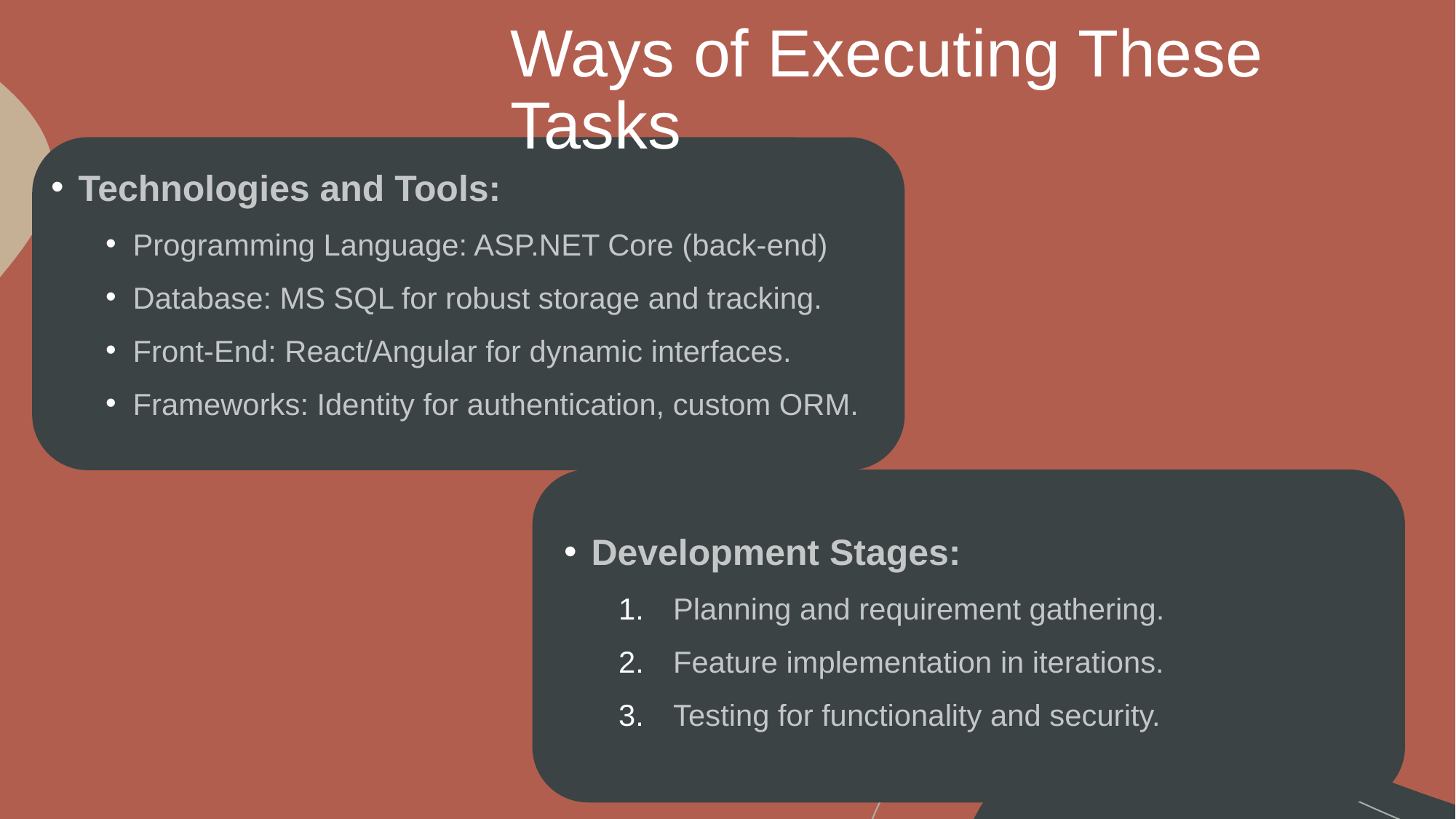

# Ways of Executing These Tasks

Technologies and Tools:
Programming Language: ASP.NET Core (back-end)
Database: MS SQL for robust storage and tracking.
Front-End: React/Angular for dynamic interfaces.
Frameworks: Identity for authentication, custom ORM.

Development Stages:
Planning and requirement gathering.
Feature implementation in iterations.
Testing for functionality and security.